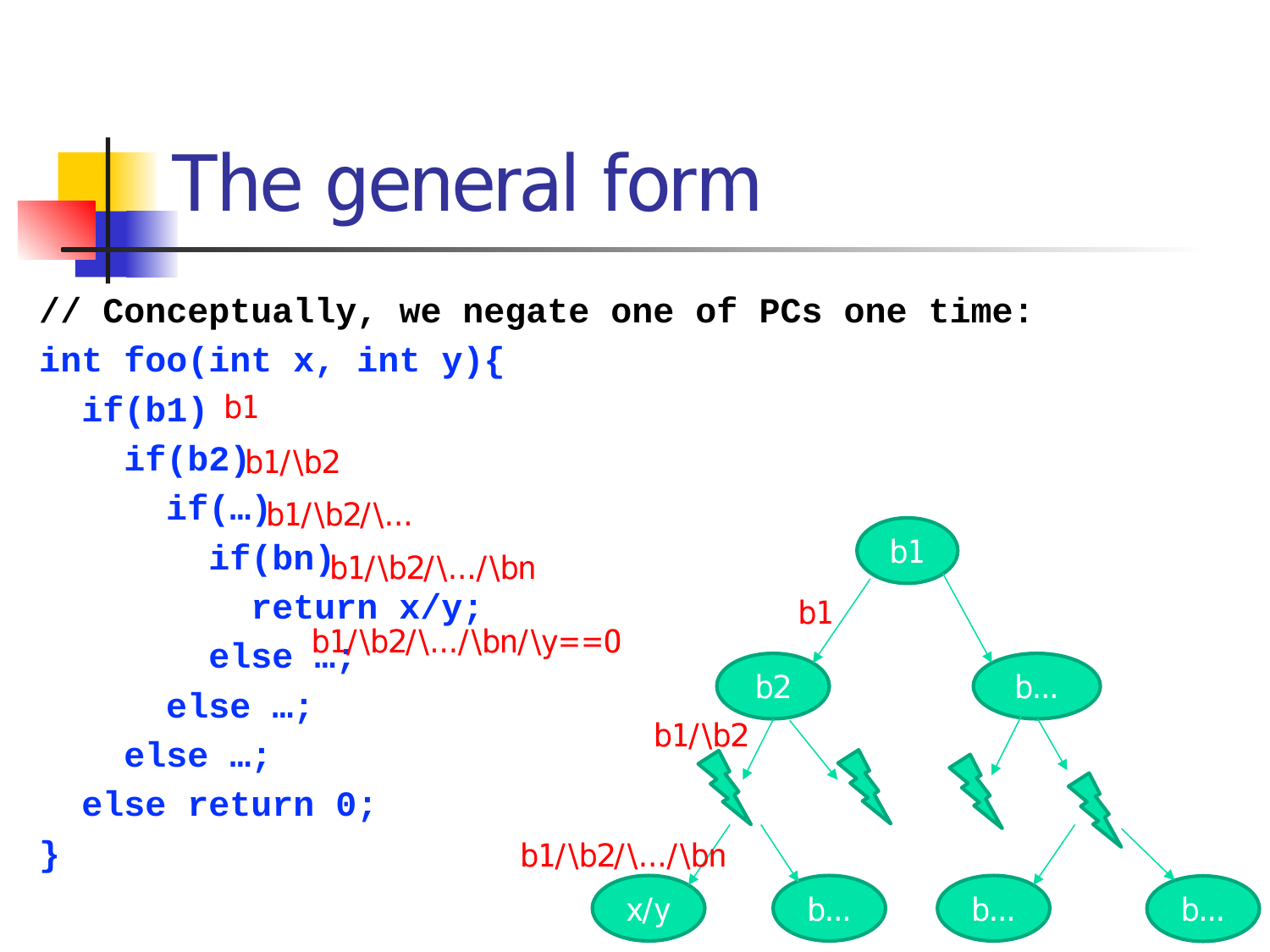

# The general form
// Conceptually, we negate one of PCs one time:
int foo(int x, int y){
  if(b1)
    if(b2)
      if(…)
        if(bn)
          return x/y;
        else …;
      else …;
    else …;
  else return 0;
}
b1
b1/\b2
b1/\b2/\...
b1
b1/\b2/\.../\bn
b1
b1/\b2/\.../\bn/\y==0
b2
b…
b1/\b2

b1/\b2/\.../\bn
x/y
b…
b…
b…